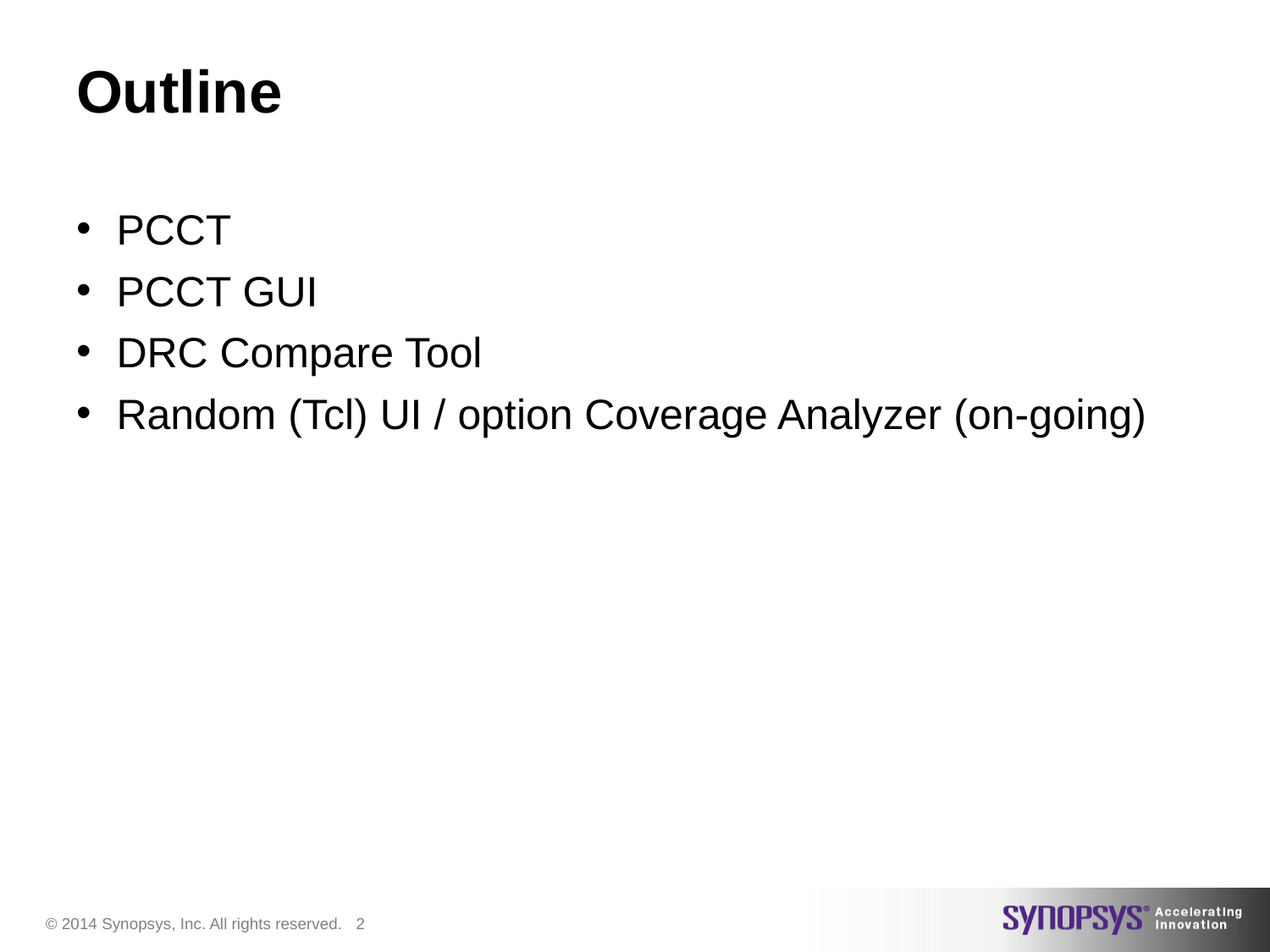

# Outline
PCCT
PCCT GUI
DRC Compare Tool
Random (Tcl) UI / option Coverage Analyzer (on-going)